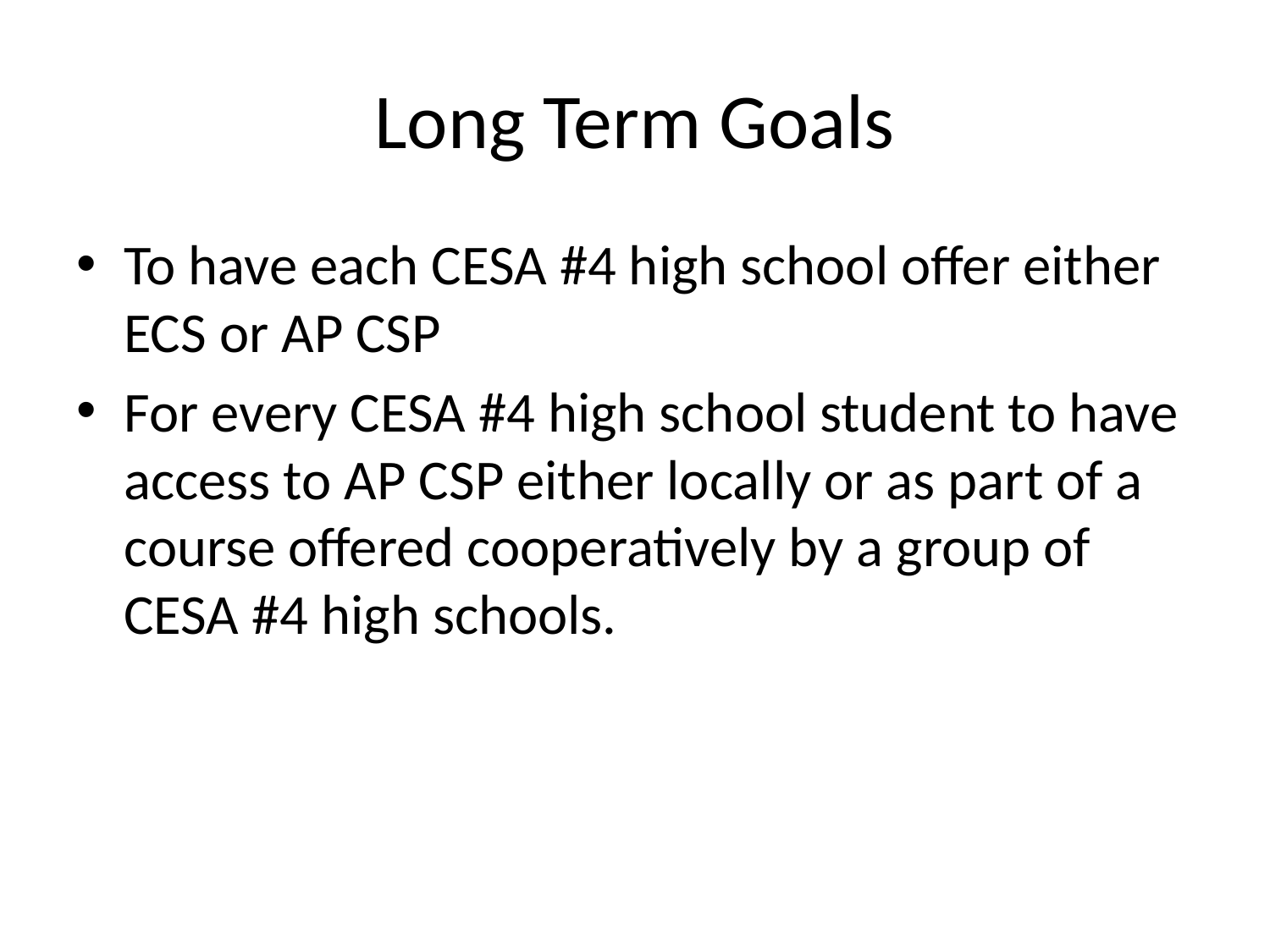

# Long Term Goals
To have each CESA #4 high school offer either ECS or AP CSP
For every CESA #4 high school student to have access to AP CSP either locally or as part of a course offered cooperatively by a group of CESA #4 high schools.